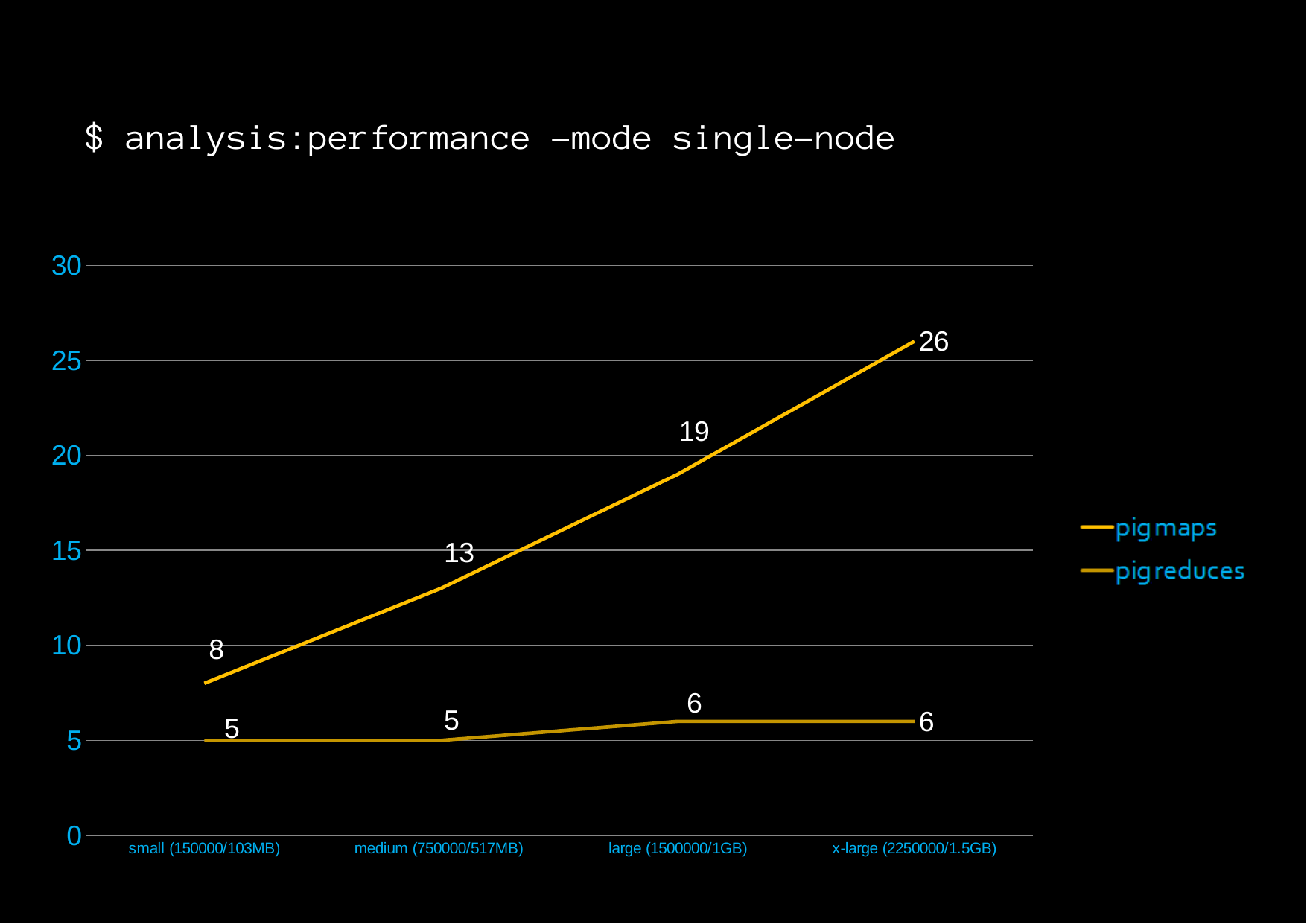

$ analysis:performance –mode single-node

### Chart

| Category | pig_2 maps | pig_2 reduces |
|---|---|---|
| small (150000/103MB) | 8.0 | 5.0 |
| medium (750000/517MB)  | 13.0 | 5.0 |
| large (1500000/1GB) | 19.0 | 6.0 |
| x-large (2250000/1.5GB) | 26.0 | 6.0 |